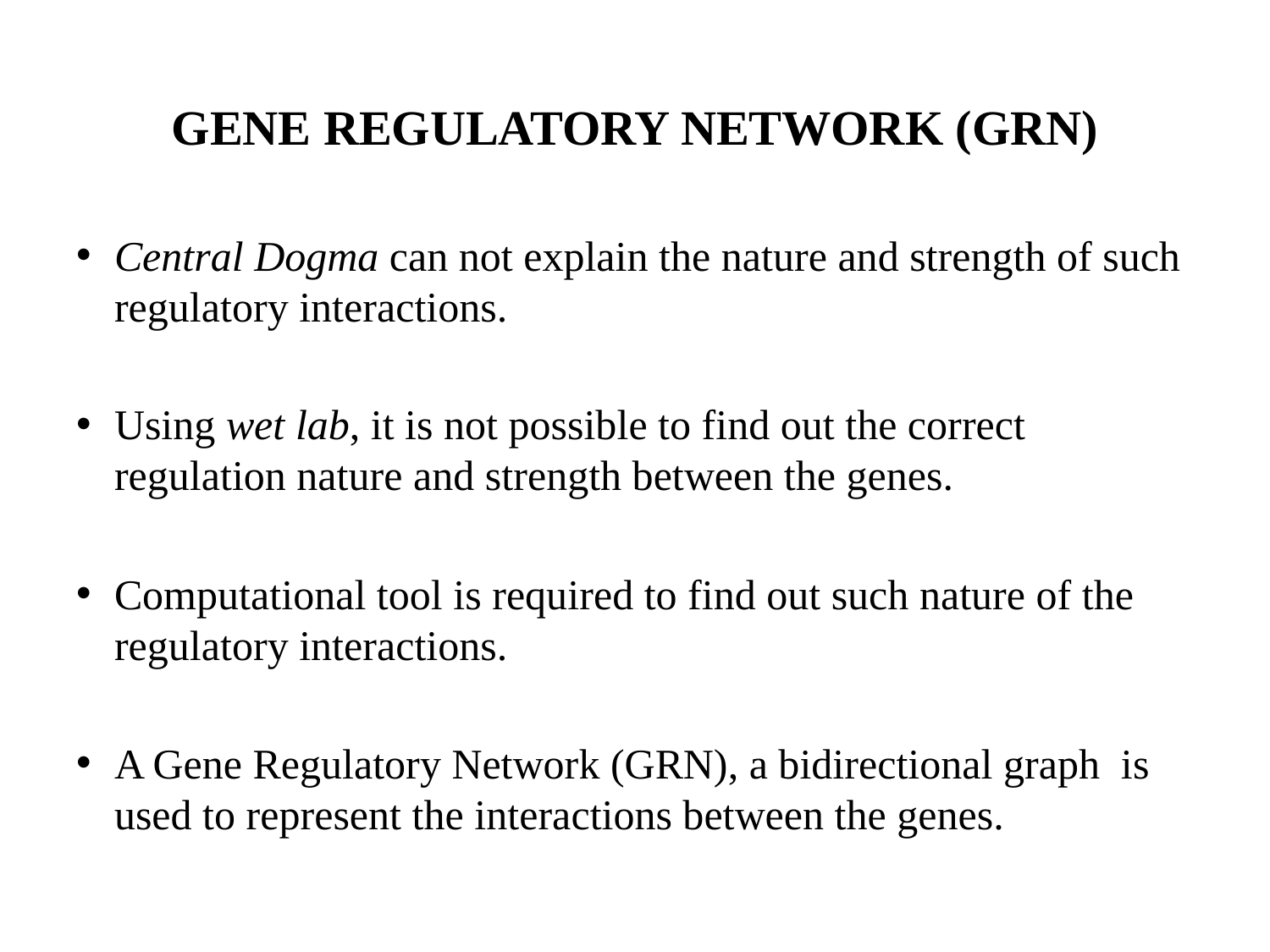

# GENE REGULATORY NETWORK (GRN)
Central Dogma can not explain the nature and strength of such regulatory interactions.

Using wet lab, it is not possible to find out the correct regulation nature and strength between the genes.

Computational tool is required to find out such nature of the regulatory interactions.

A Gene Regulatory Network (GRN), a bidirectional graph  is used to represent the interactions between the genes.